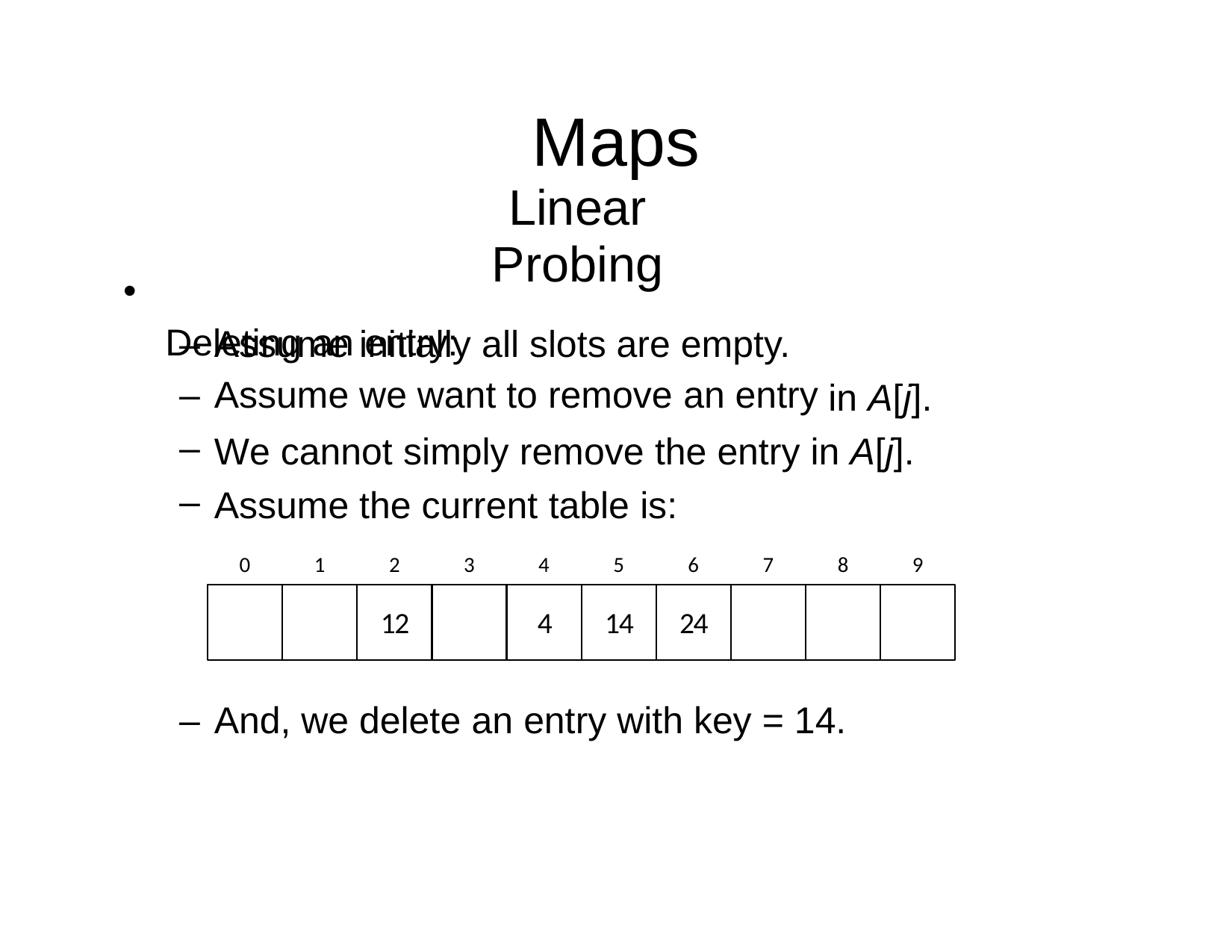

Maps
Linear Probing
Deleting an entry:
•
–
–
–
–
Assume initially all slots are empty.
Assume we want to remove an entry
in A[j].
We cannot simply remove the entry in A[j].
Assume
the current table is:
0
1
2
3
4
5
6
7
8
9

12

4

14

24

–
And, we
delete an entry with key = 14.